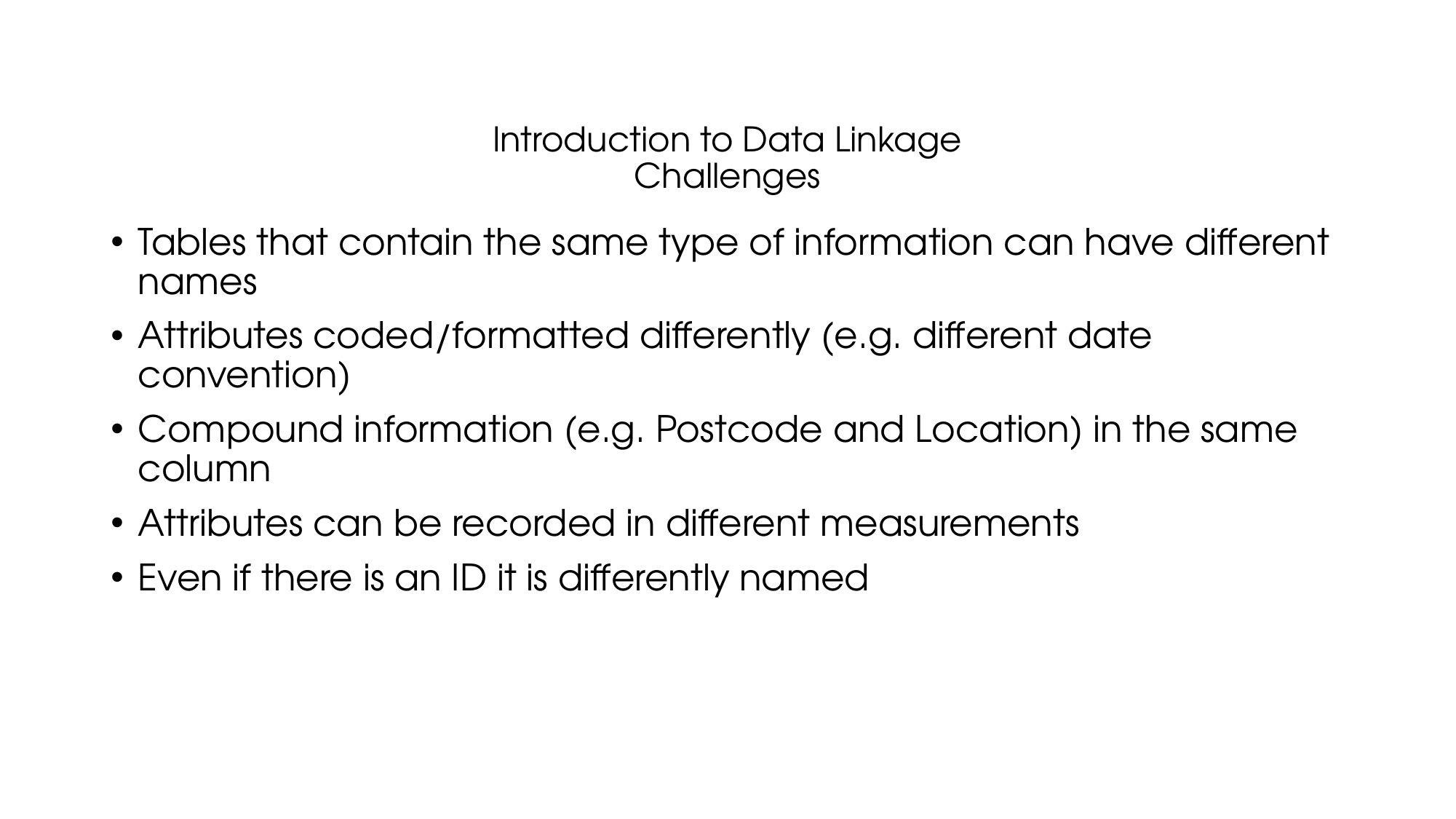

# Introduction to Data Linkage Challenges

Tables that contain the same type of information can have different names
Attributes coded/formatted differently (e.g. different date convention)
Compound information (e.g. Postcode and Location) in the same column
Attributes can be recorded in different measurements
Even if there is an ID it is differently named